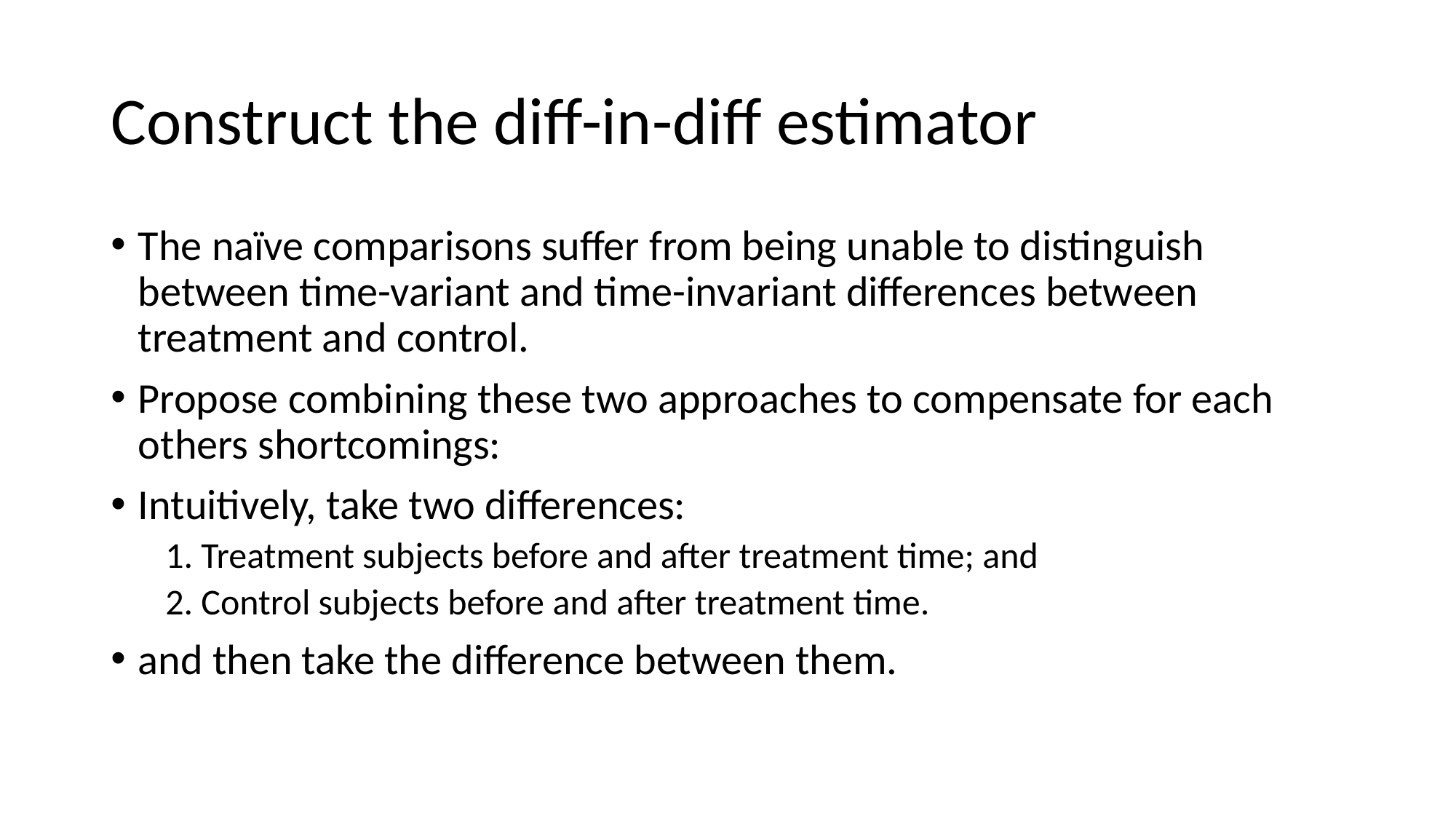

# Construct the diff-in-diff estimator
The naïve comparisons suffer from being unable to distinguish between time-variant and time-invariant differences between treatment and control.
Propose combining these two approaches to compensate for each others shortcomings:
Intuitively, take two differences:
1. Treatment subjects before and after treatment time; and
2. Control subjects before and after treatment time.
and then take the difference between them.